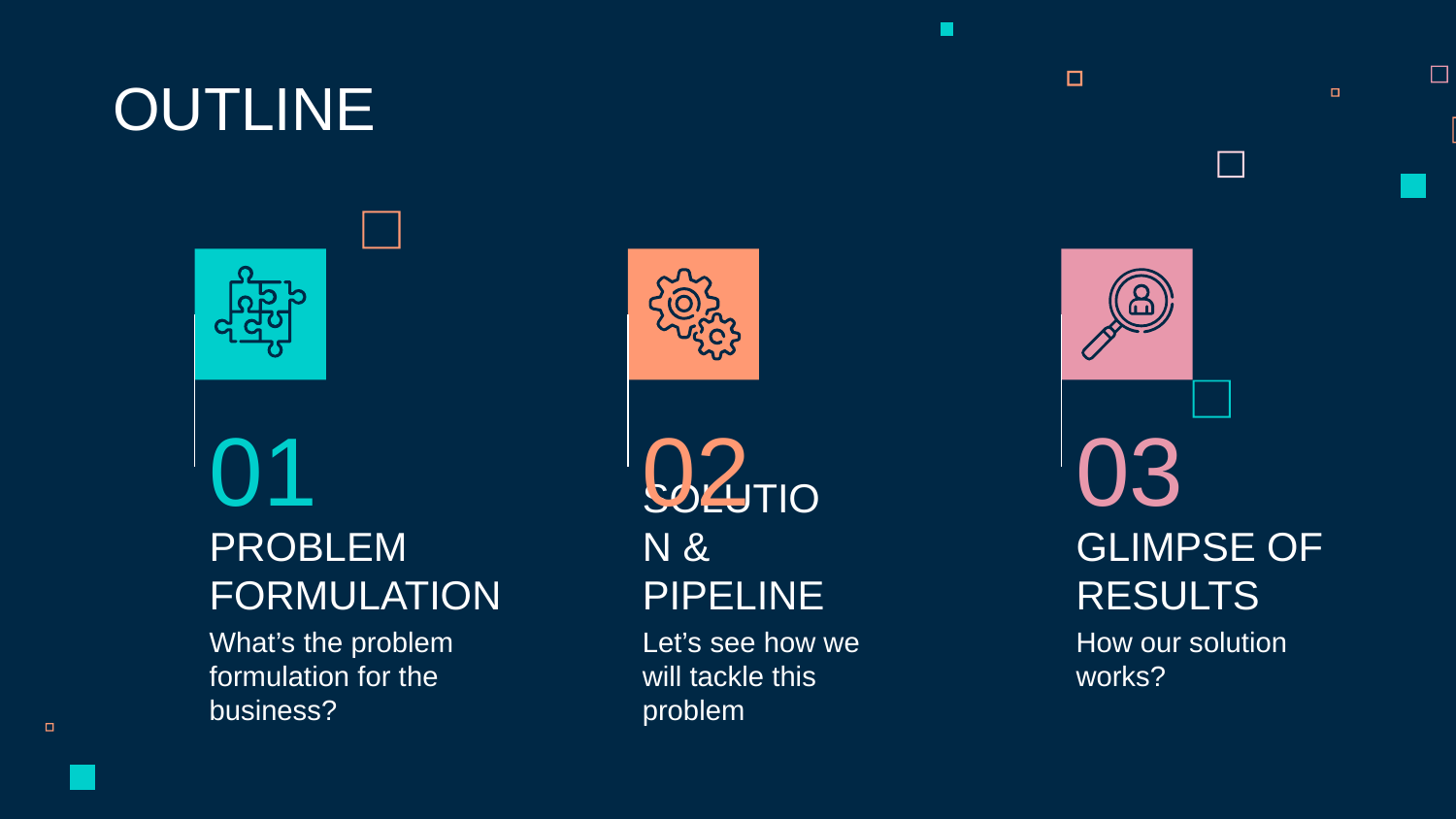

OUTLINE

01
02
03
# PROBLEM FORMULATION
SOLUTION & PIPELINE
GLIMPSE OF RESULTS
How our solution works?
What’s the problem formulation for the business?
Let’s see how we will tackle this problem